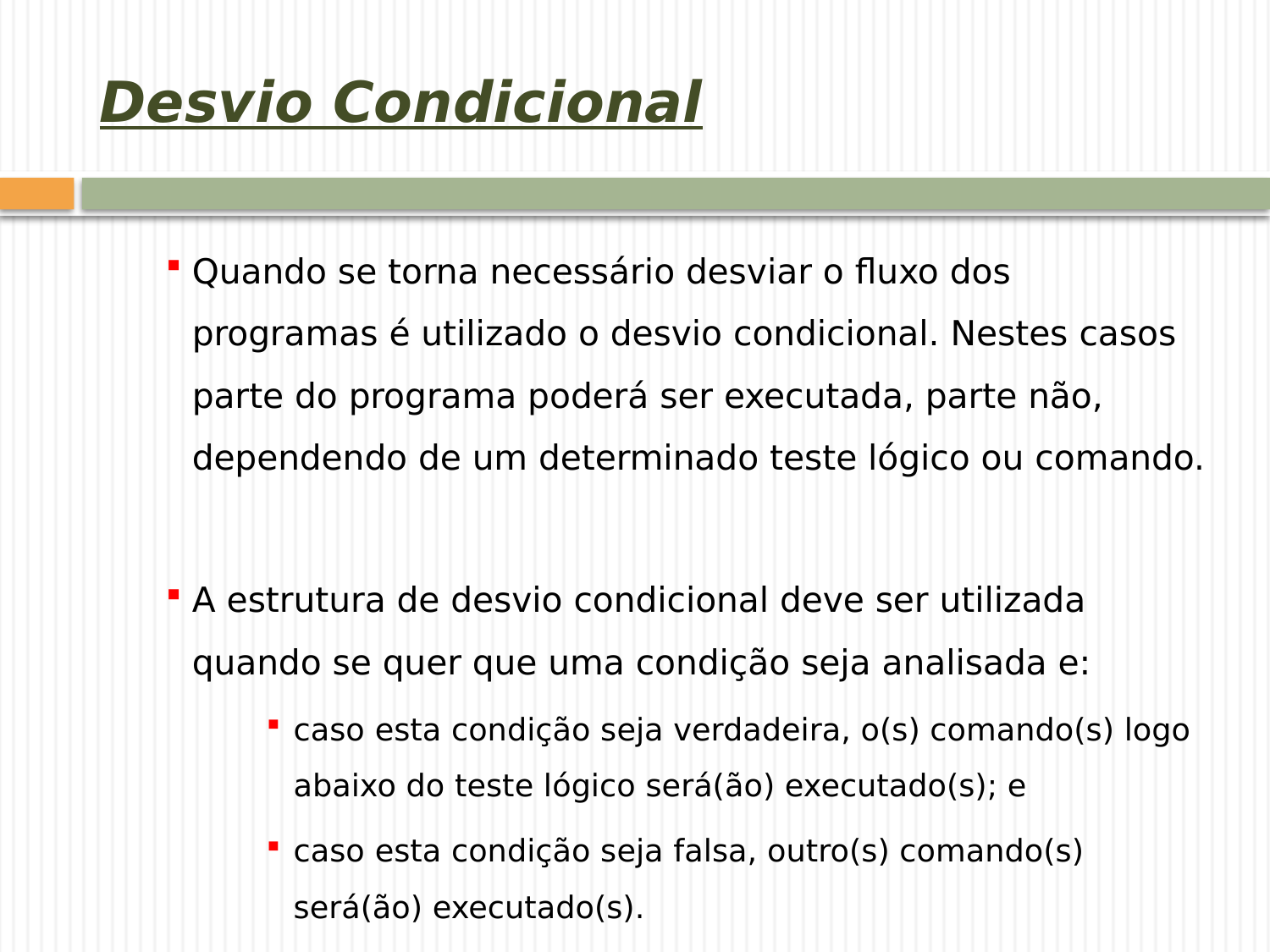

# Desvio Condicional
Quando se torna necessário desviar o fluxo dos programas é utilizado o desvio condicional. Nestes casos parte do programa poderá ser executada, parte não, dependendo de um determinado teste lógico ou comando.

A estrutura de desvio condicional deve ser utilizada quando se quer que uma condição seja analisada e:
caso esta condição seja verdadeira, o(s) comando(s) logo abaixo do teste lógico será(ão) executado(s); e
caso esta condição seja falsa, outro(s) comando(s) será(ão) executado(s).